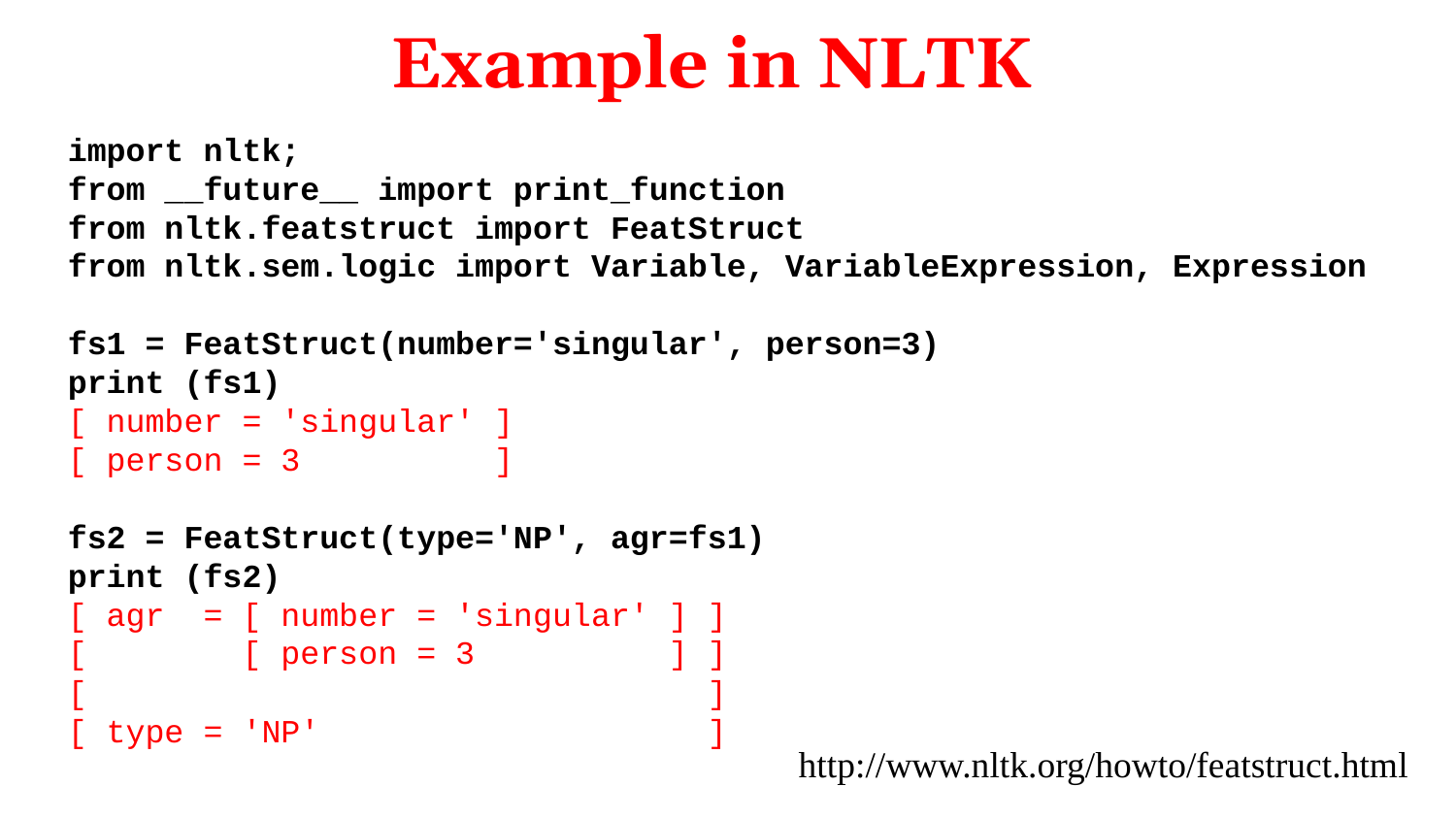

# Example in NLTK
import nltk;
from __future__ import print_function
from nltk.featstruct import FeatStruct
from nltk.sem.logic import Variable, VariableExpression, Expression

fs1 = FeatStruct(number='singular', person=3)
print (fs1)
[ number = 'singular' ]
[ person = 3          ]

fs2 = FeatStruct(type='NP', agr=fs1)
print (fs2)
[ agr  = [ number = 'singular' ] ]
[        [ person = 3          ] ]
[                                ]
[ type = 'NP'                    ]
http://www.nltk.org/howto/featstruct.html